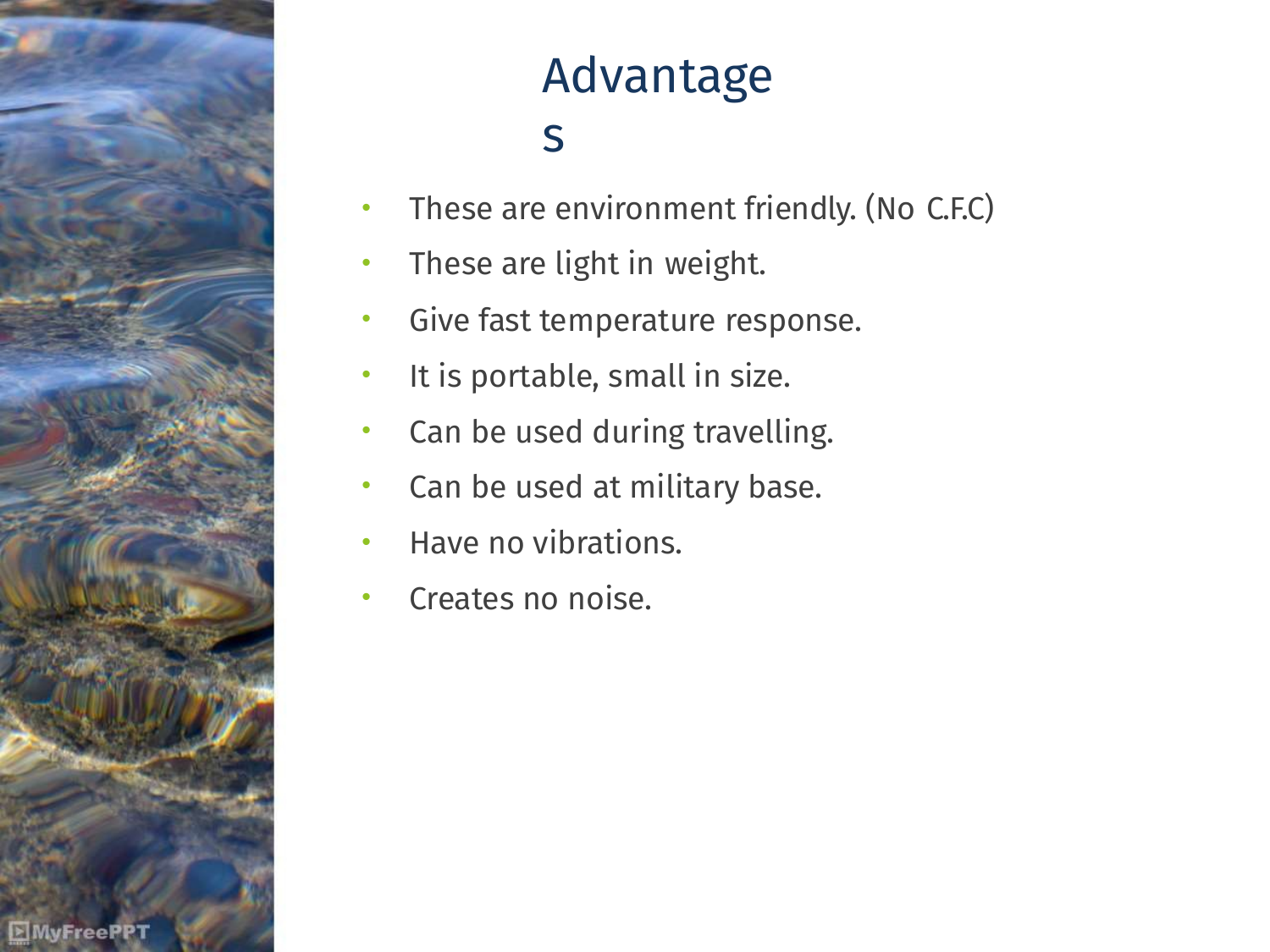

# Advantages
These are environment friendly. (No C.F.C)
These are light in weight.
Give fast temperature response.
It is portable, small in size.
Can be used during travelling.
Can be used at military base.
Have no vibrations.
Creates no noise.